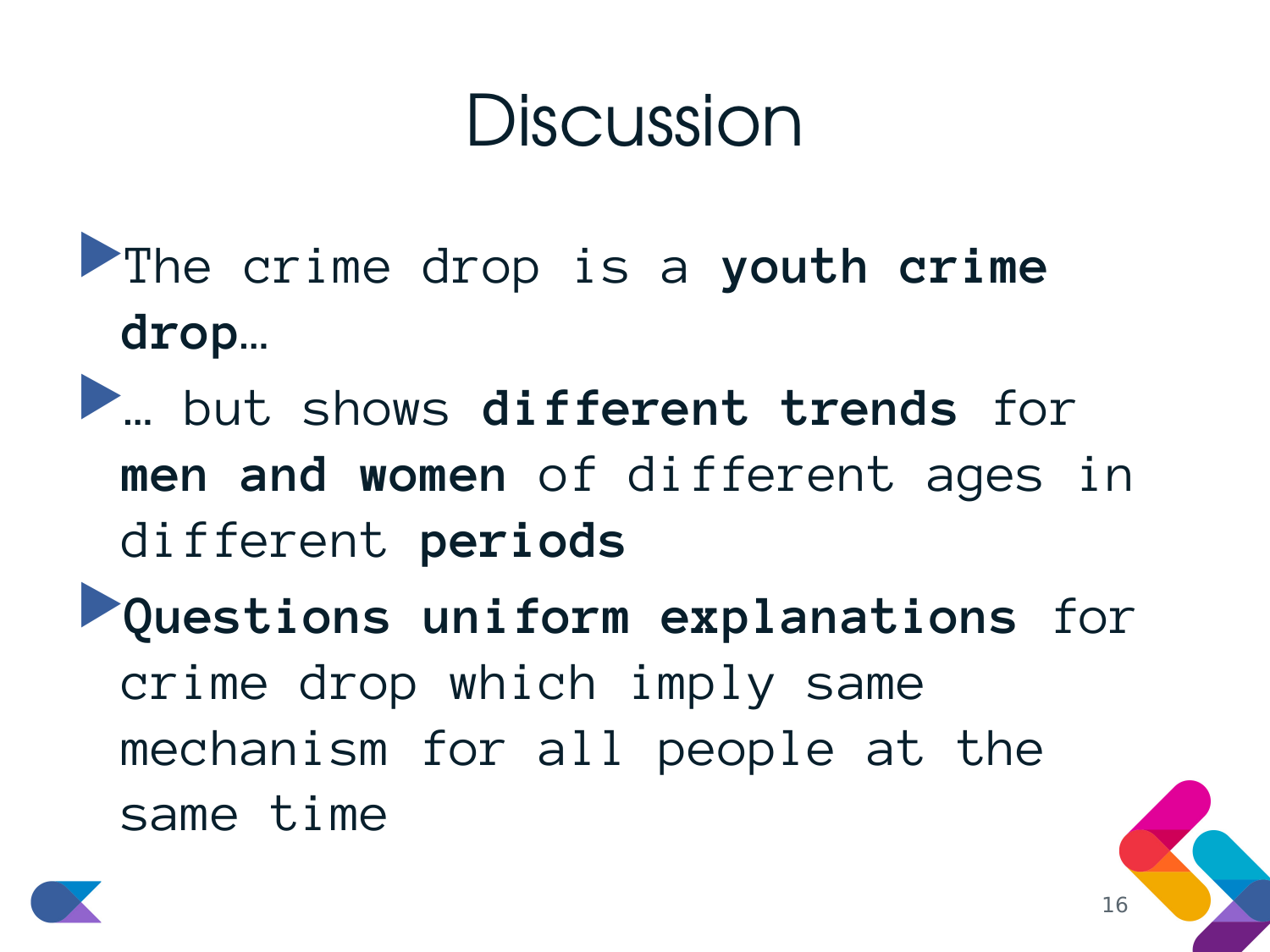

# Discussion
The crime drop is a youth crime drop…
… but shows different trends for men and women of different ages in different periods
Questions uniform explanations for crime drop which imply same mechanism for all people at the same time

16